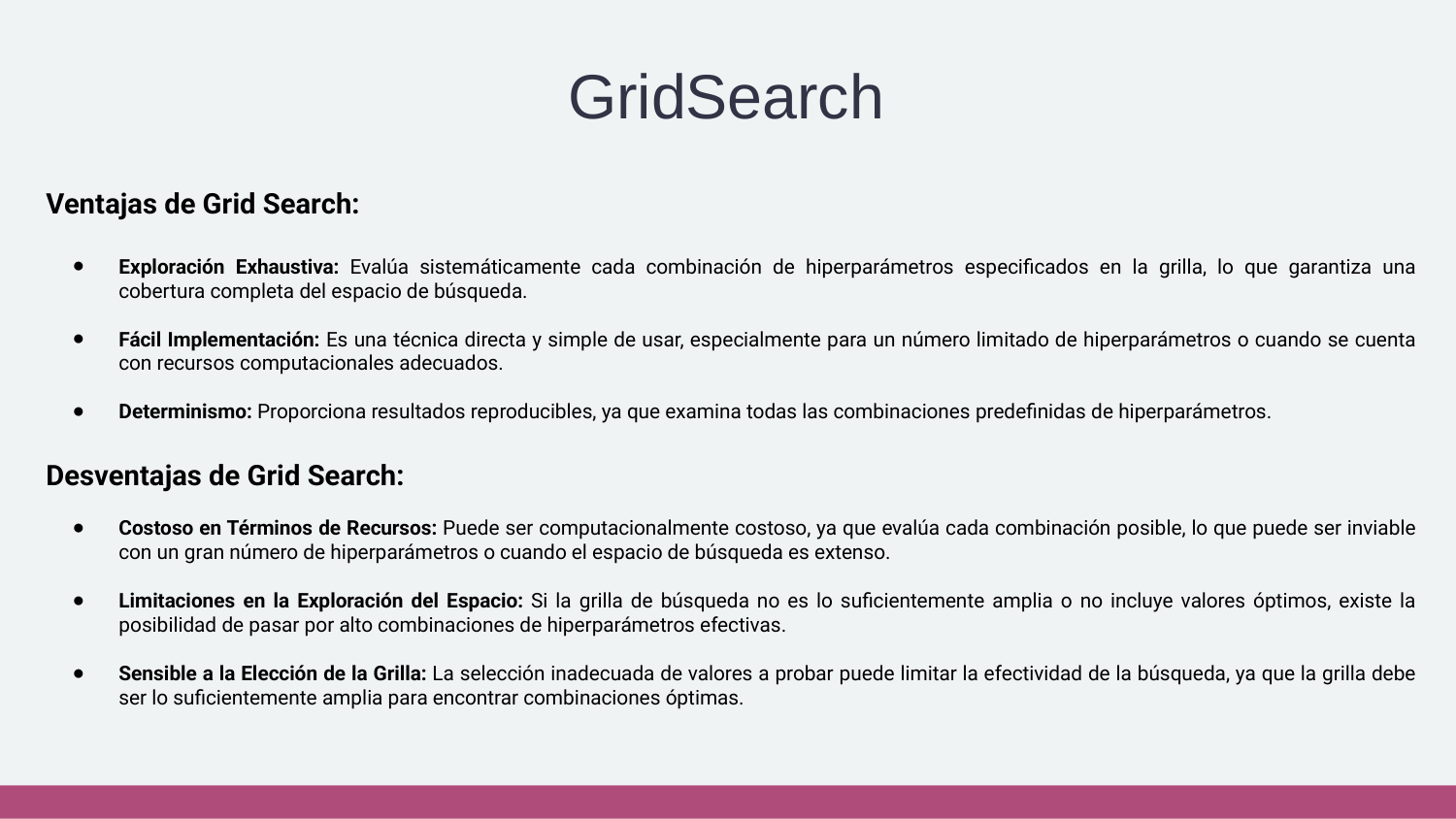

# GridSearch
Ventajas de Grid Search:

Exploración Exhaustiva: Evalúa sistemáticamente cada combinación de hiperparámetros especificados en la grilla, lo que garantiza una cobertura completa del espacio de búsqueda.

Fácil Implementación: Es una técnica directa y simple de usar, especialmente para un número limitado de hiperparámetros o cuando se cuenta con recursos computacionales adecuados.

Determinismo: Proporciona resultados reproducibles, ya que examina todas las combinaciones predefinidas de hiperparámetros.

Desventajas de Grid Search:

Costoso en Términos de Recursos: Puede ser computacionalmente costoso, ya que evalúa cada combinación posible, lo que puede ser inviable con un gran número de hiperparámetros o cuando el espacio de búsqueda es extenso.

Limitaciones en la Exploración del Espacio: Si la grilla de búsqueda no es lo suficientemente amplia o no incluye valores óptimos, existe la posibilidad de pasar por alto combinaciones de hiperparámetros efectivas.

Sensible a la Elección de la Grilla: La selección inadecuada de valores a probar puede limitar la efectividad de la búsqueda, ya que la grilla debe ser lo suficientemente amplia para encontrar combinaciones óptimas.